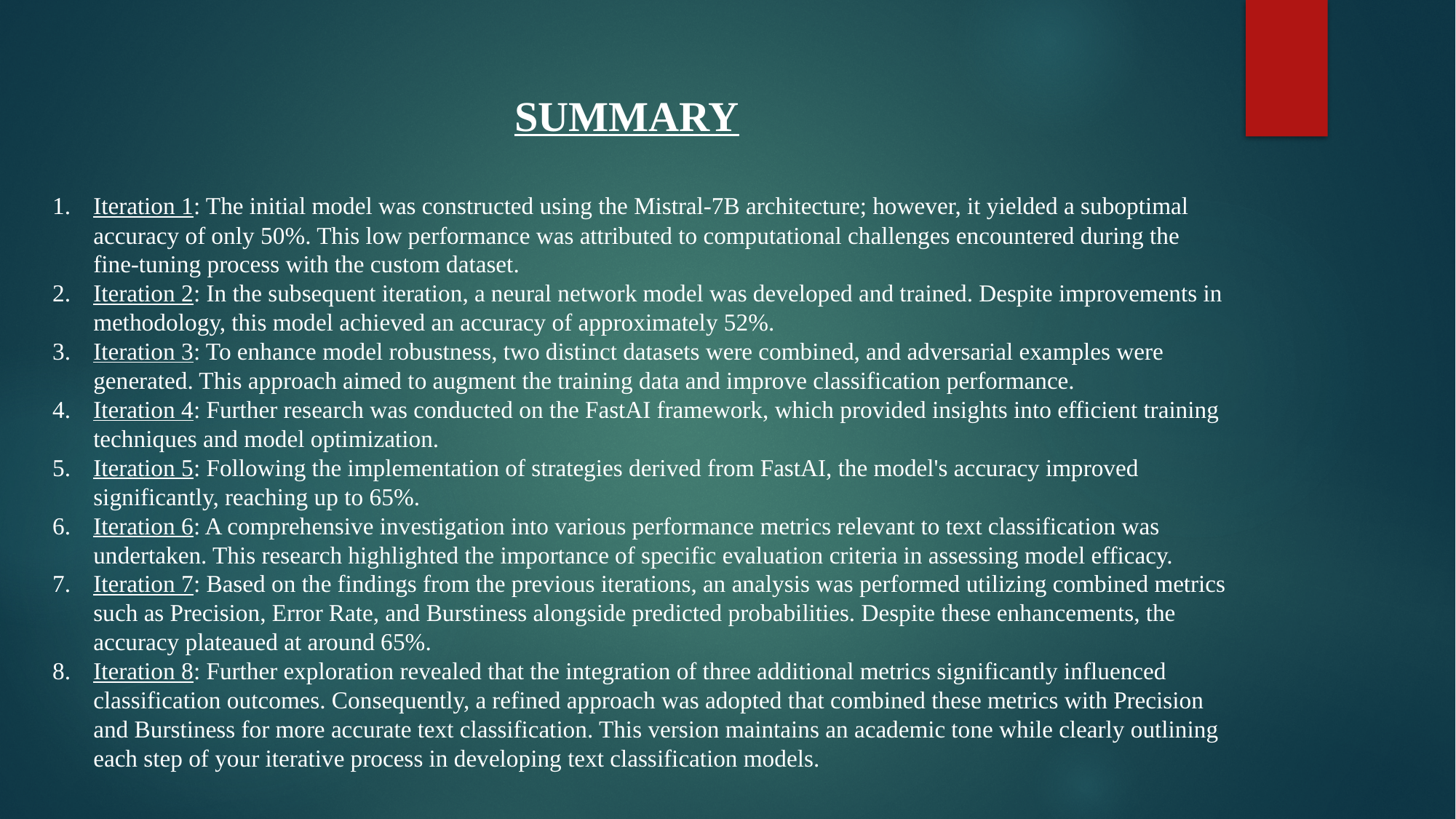

SUMMARY

Iteration 1: The initial model was constructed using the Mistral-7B architecture; however, it yielded a suboptimal accuracy of only 50%. This low performance was attributed to computational challenges encountered during the fine-tuning process with the custom dataset.
Iteration 2: In the subsequent iteration, a neural network model was developed and trained. Despite improvements in methodology, this model achieved an accuracy of approximately 52%.
Iteration 3: To enhance model robustness, two distinct datasets were combined, and adversarial examples were generated. This approach aimed to augment the training data and improve classification performance.
Iteration 4: Further research was conducted on the FastAI framework, which provided insights into efficient training techniques and model optimization.
Iteration 5: Following the implementation of strategies derived from FastAI, the model's accuracy improved significantly, reaching up to 65%.
Iteration 6: A comprehensive investigation into various performance metrics relevant to text classification was undertaken. This research highlighted the importance of specific evaluation criteria in assessing model efficacy.
Iteration 7: Based on the findings from the previous iterations, an analysis was performed utilizing combined metrics such as Precision, Error Rate, and Burstiness alongside predicted probabilities. Despite these enhancements, the accuracy plateaued at around 65%.
Iteration 8: Further exploration revealed that the integration of three additional metrics significantly influenced classification outcomes. Consequently, a refined approach was adopted that combined these metrics with Precision and Burstiness for more accurate text classification. This version maintains an academic tone while clearly outlining each step of your iterative process in developing text classification models.